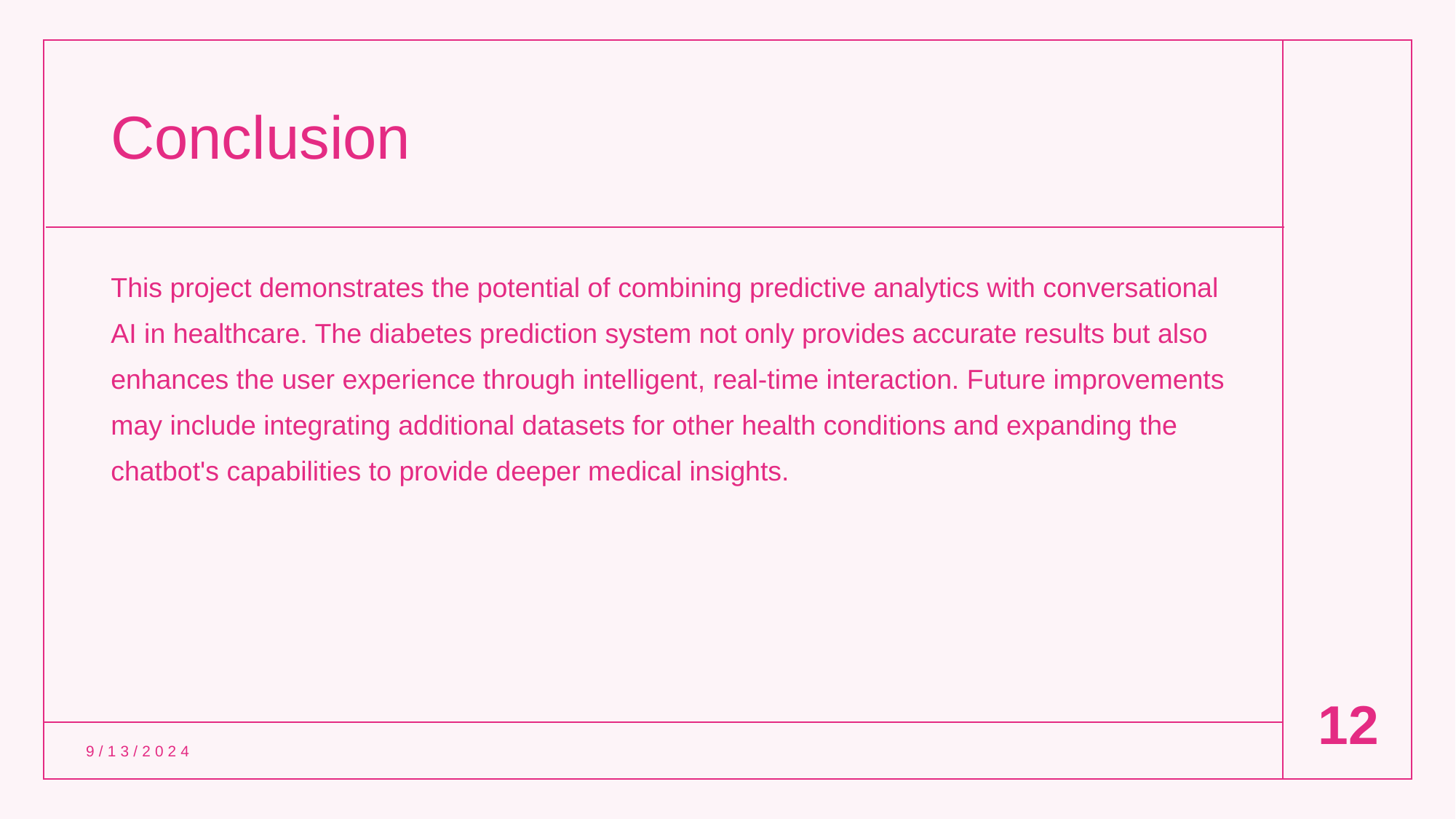

# Conclusion
This project demonstrates the potential of combining predictive analytics with conversational AI in healthcare. The diabetes prediction system not only provides accurate results but also enhances the user experience through intelligent, real-time interaction. Future improvements may include integrating additional datasets for other health conditions and expanding the chatbot's capabilities to provide deeper medical insights.

12
9/13/2024